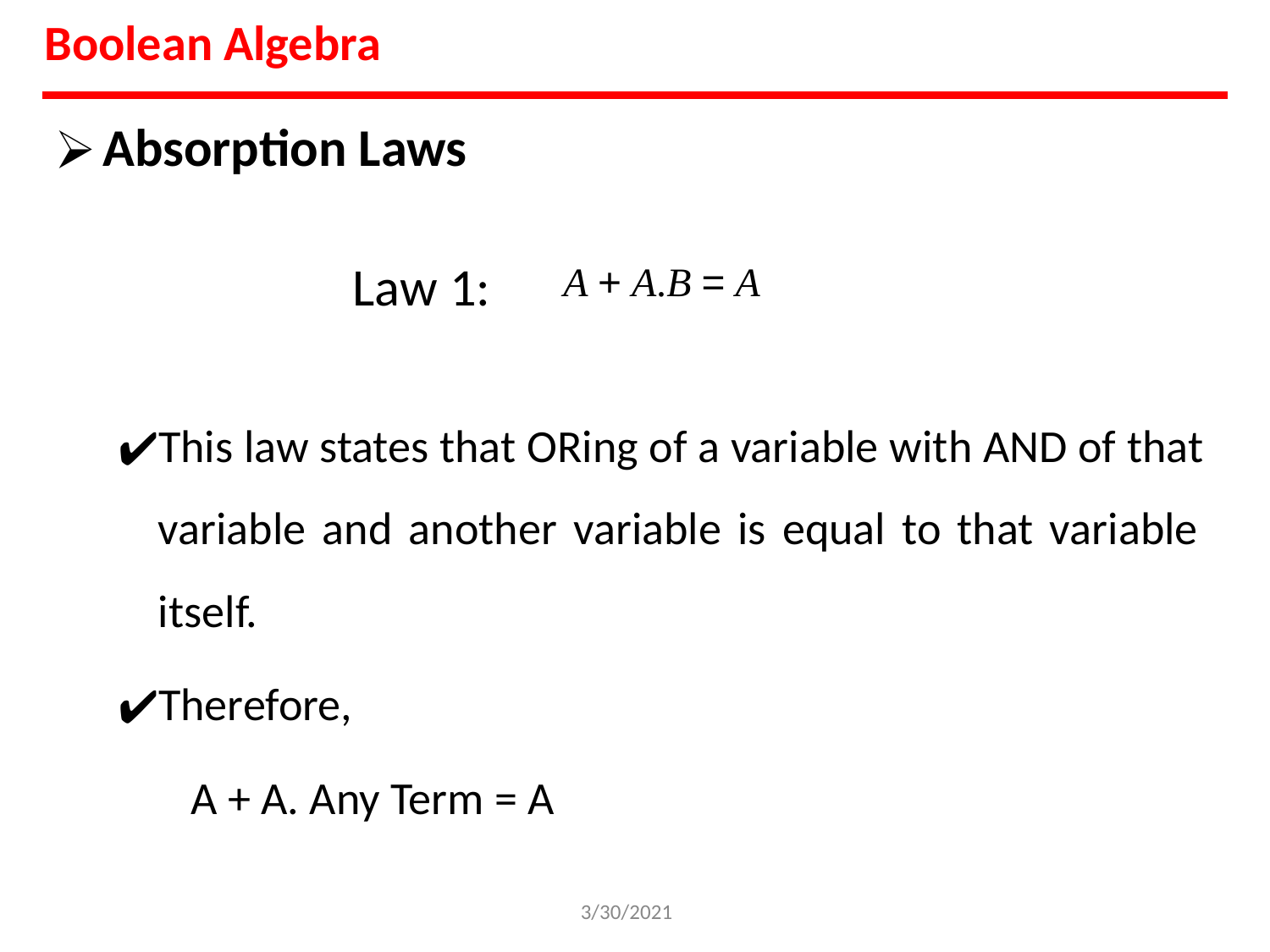

Boolean Algebra
Absorption Laws

Law 1:
A + A.B = A
This law states that ORing of a variable with AND of that  variable and another variable is equal to that variable  itself.
Therefore,
A + A. Any Term = A
3/30/2021